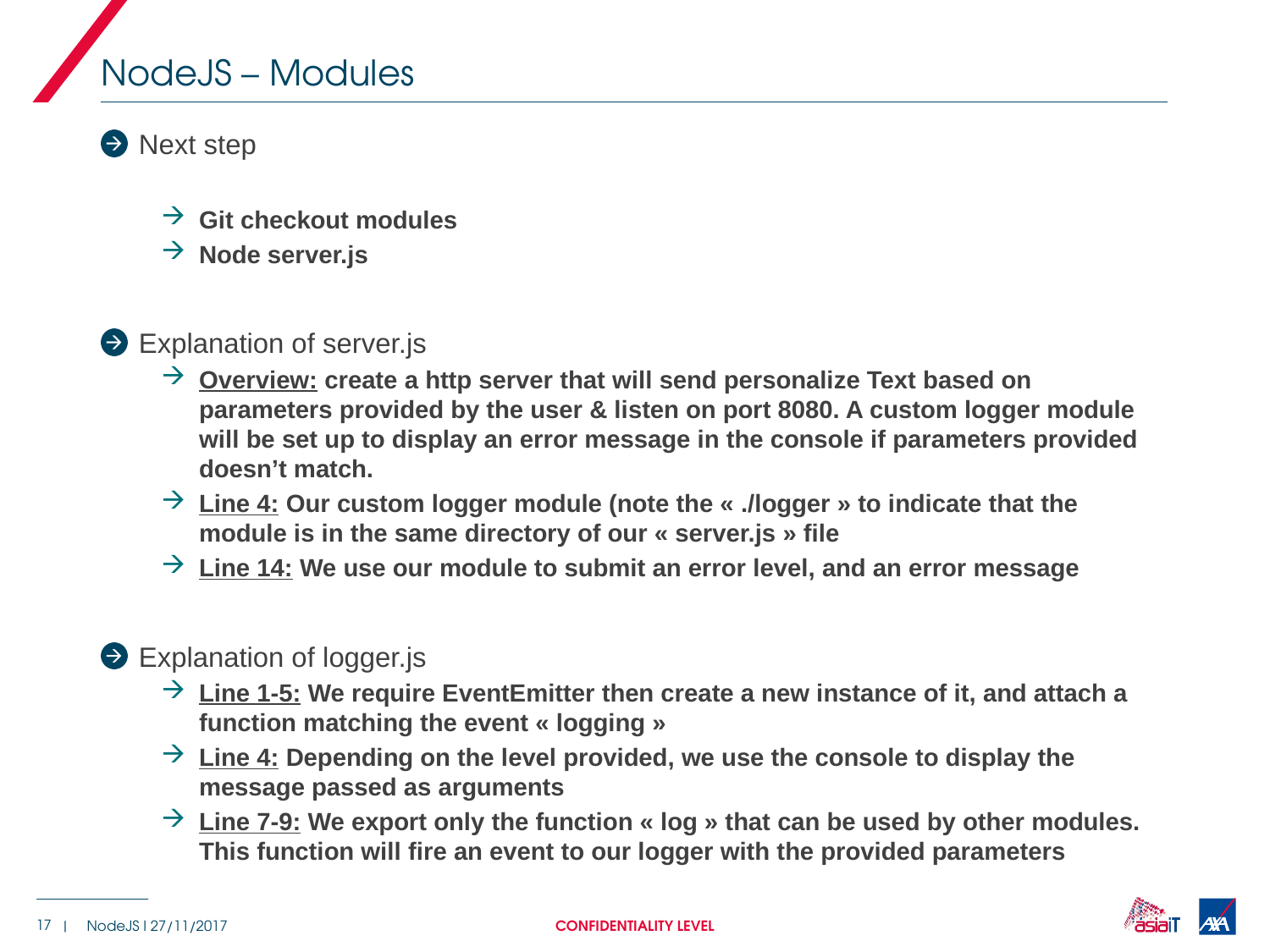

# NodeJS – Modules
Next step

Git checkout modules
Node server.js

Explanation of server.js
Overview: create a http server that will send personalize Text based on parameters provided by the user & listen on port 8080. A custom logger module will be set up to display an error message in the console if parameters provided doesn’t match.
Line 4: Our custom logger module (note the « ./logger » to indicate that the module is in the same directory of our « server.js » file
Line 14: We use our module to submit an error level, and an error message

Explanation of logger.js
Line 1-5: We require EventEmitter then create a new instance of it, and attach a function matching the event « logging »
Line 4: Depending on the level provided, we use the console to display the message passed as arguments
Line 7-9: We export only the function « log » that can be used by other modules. This function will fire an event to our logger with the provided parameters

17   |
CONFIDENTIALITY LEVEL
NodeJS I 27/11/2017